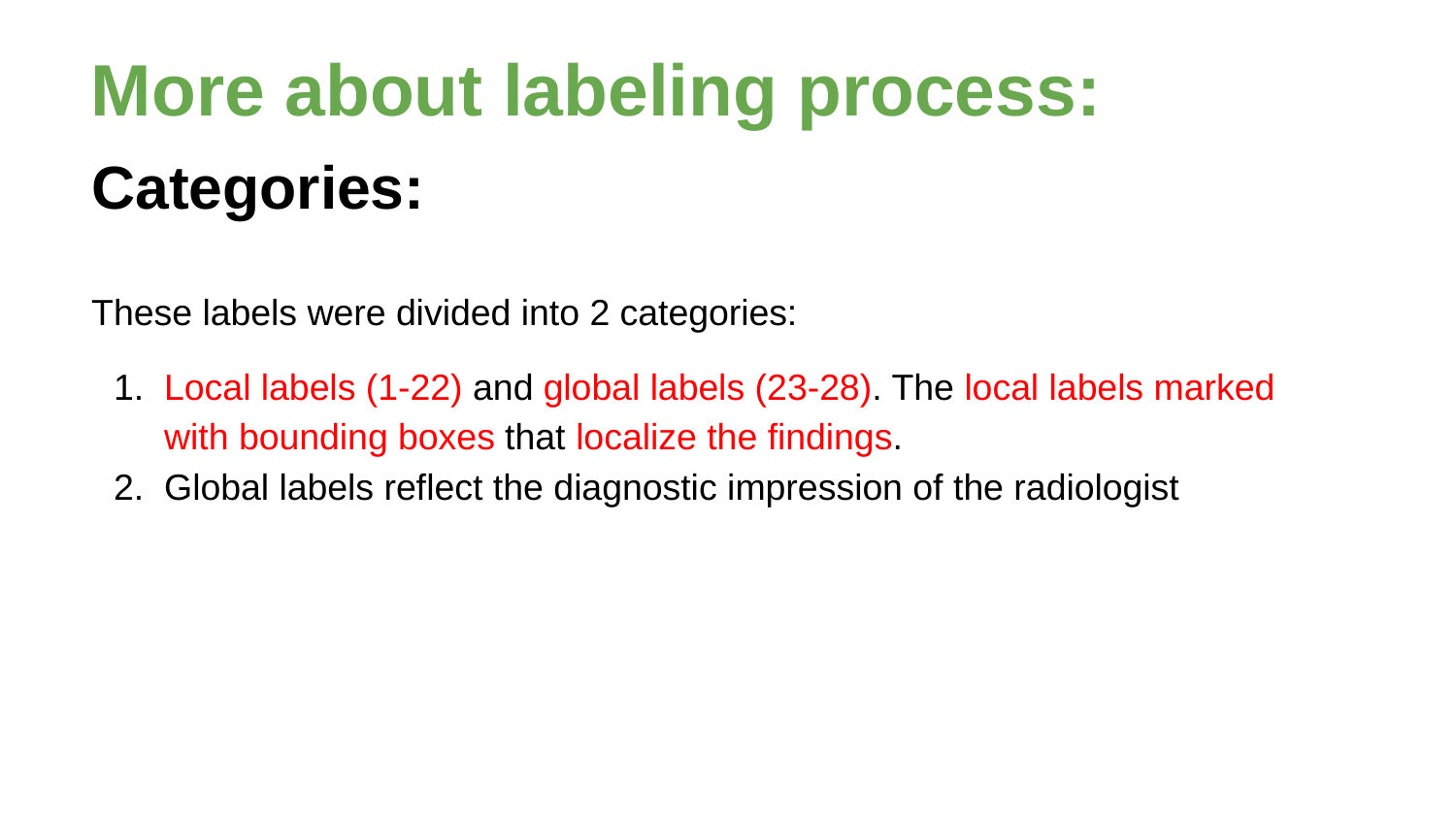

More about labeling process:

# Categories:
These labels were divided into 2 categories:
Local labels (1-22) and global labels (23-28). The local labels marked with bounding boxes that localize the findings.
Global labels reflect the diagnostic impression of the radiologist